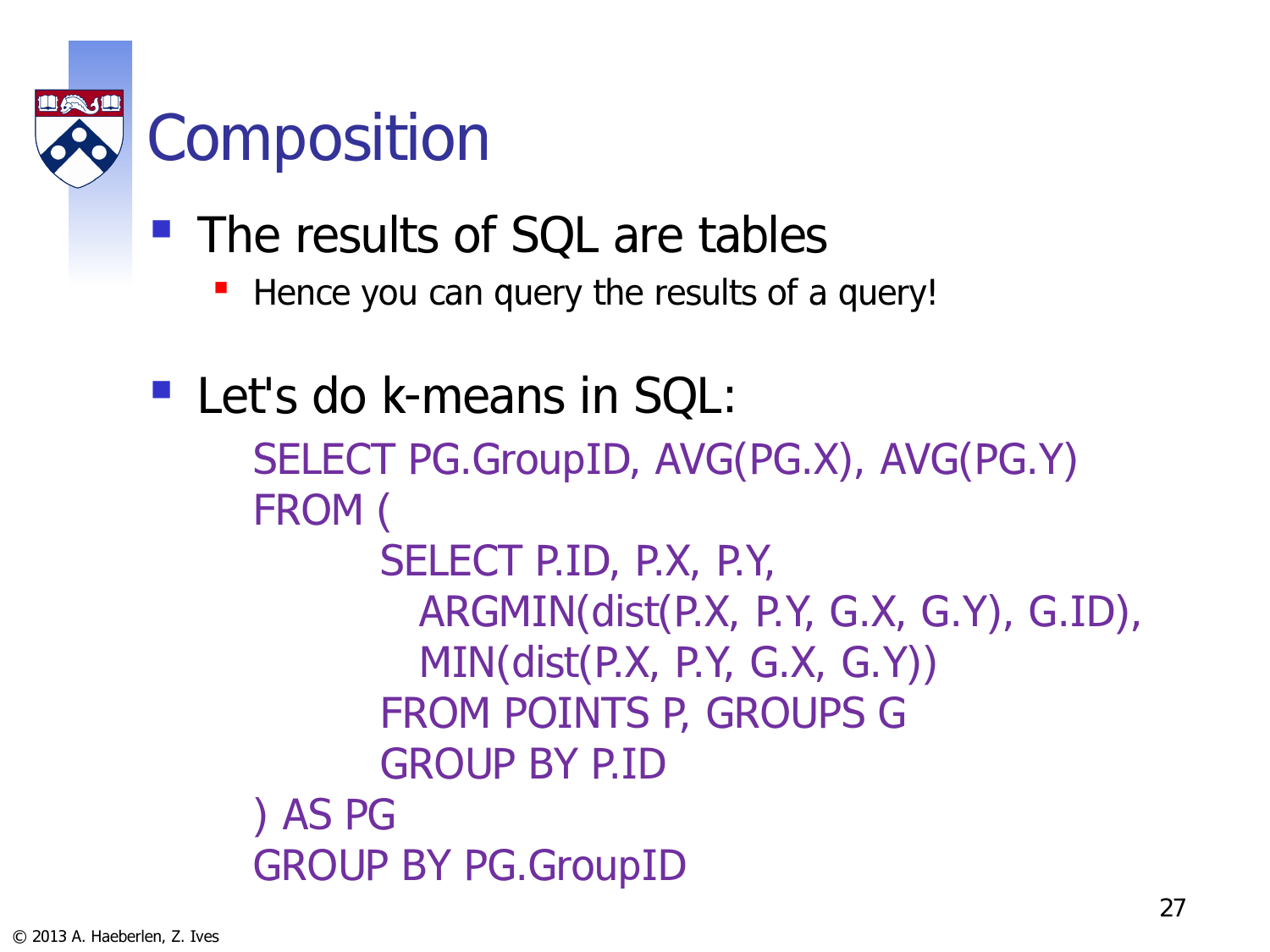

# Composition
The results of SQL are tables
Hence you can query the results of a query!
Let's do k-means in SQL:
SELECT PG.GroupID, AVG(PG.X), AVG(PG.Y)
FROM (
	SELECT P.ID, P.X, P.Y,
	   ARGMIN(dist(P.X, P.Y, G.X, G.Y), G.ID),
	   MIN(dist(P.X, P.Y, G.X, G.Y))
	FROM POINTS P, GROUPS G
	GROUP BY P.ID
) AS PG
GROUP BY PG.GroupID

27